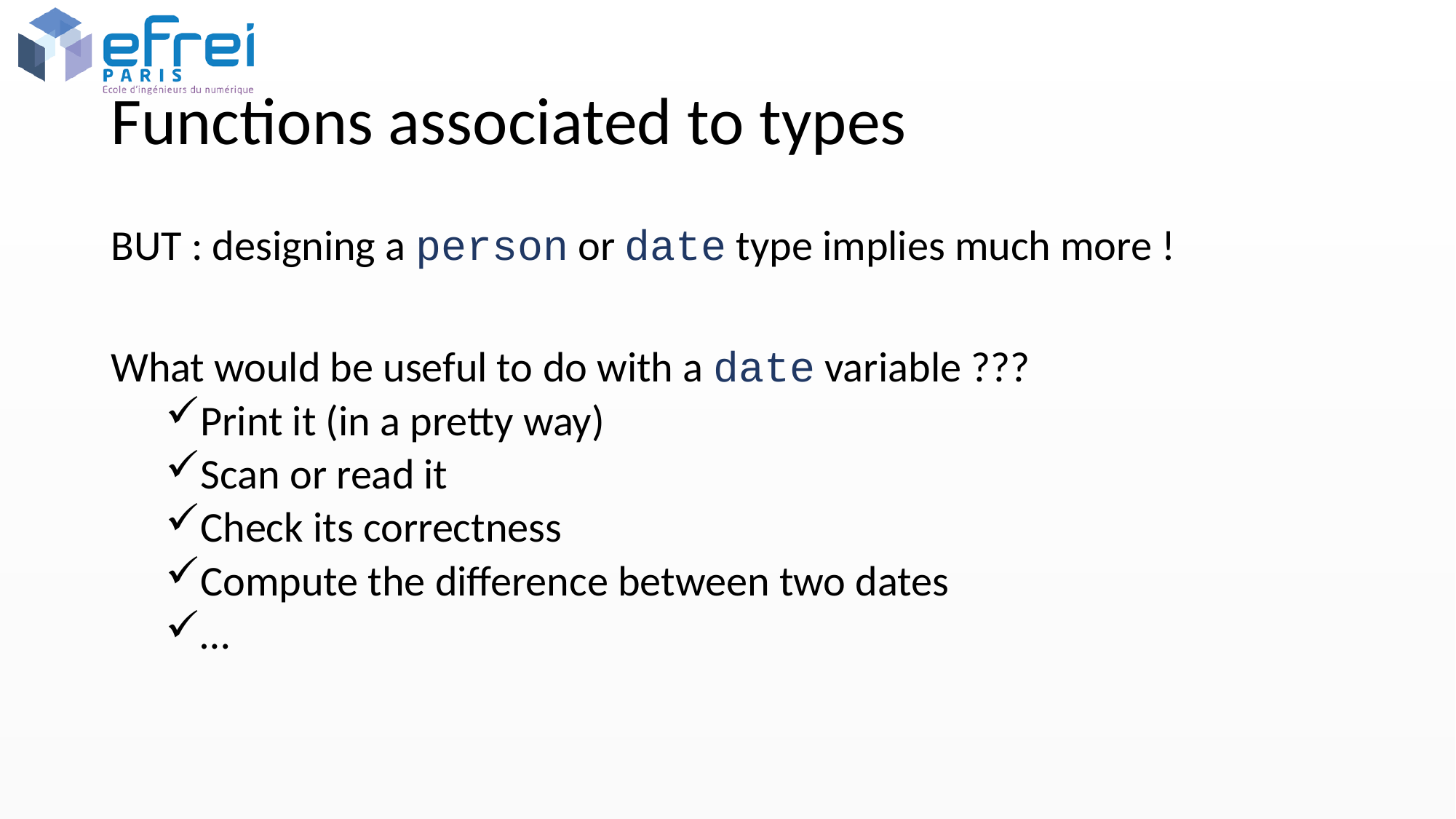

# Functions associated to types
BUT : designing a person or date type implies much more !

What would be useful to do with a date variable ???
Print it (in a pretty way)
Scan or read it
Check its correctness
Compute the difference between two dates
…